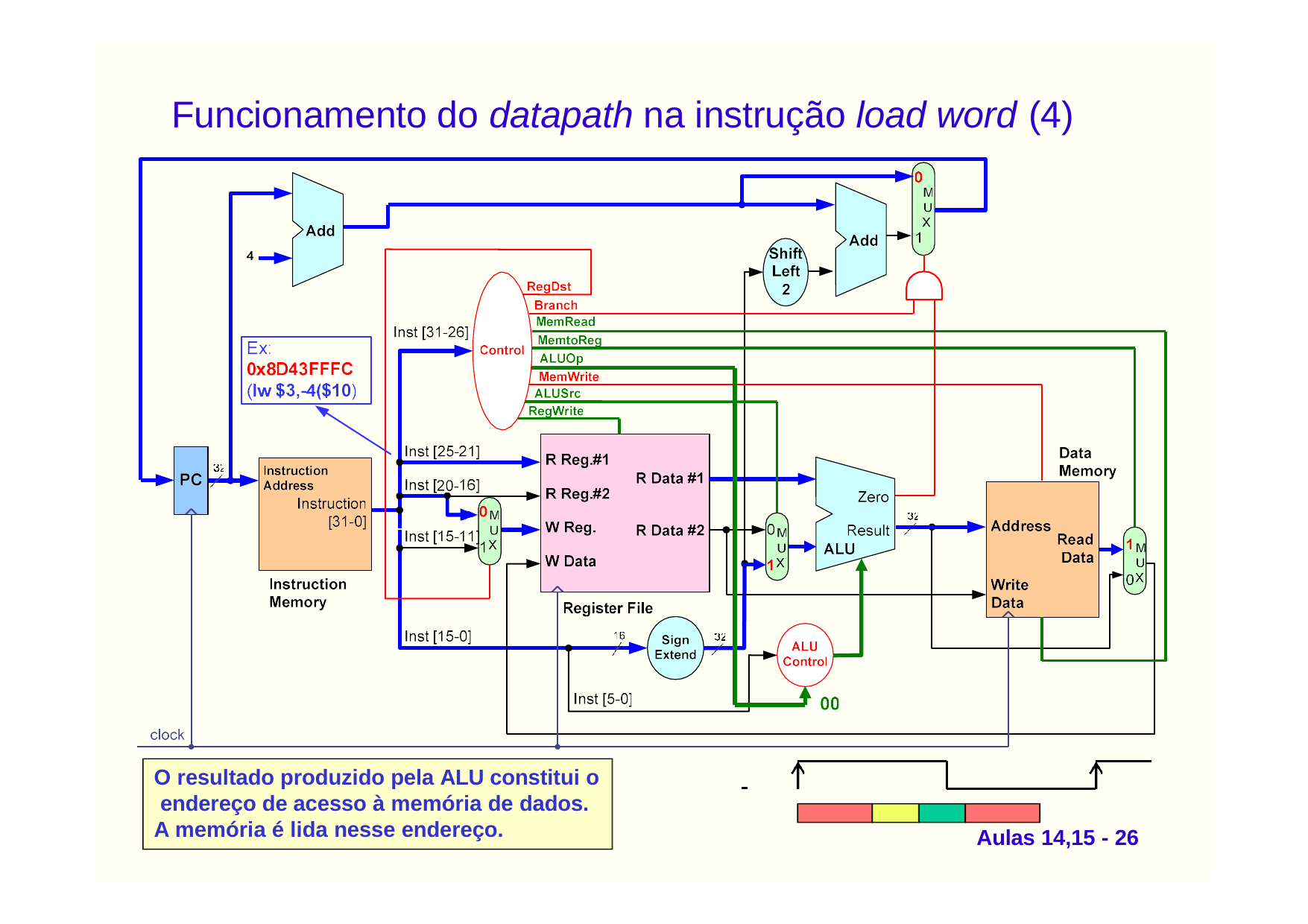

# Funcionamento do datapath na instrução load word (4)

O resultado produzido pela ALU constitui o  endereço de acesso à memória de dados.
A memória é lida nesse endereço.

Aulas 14,15 - 26